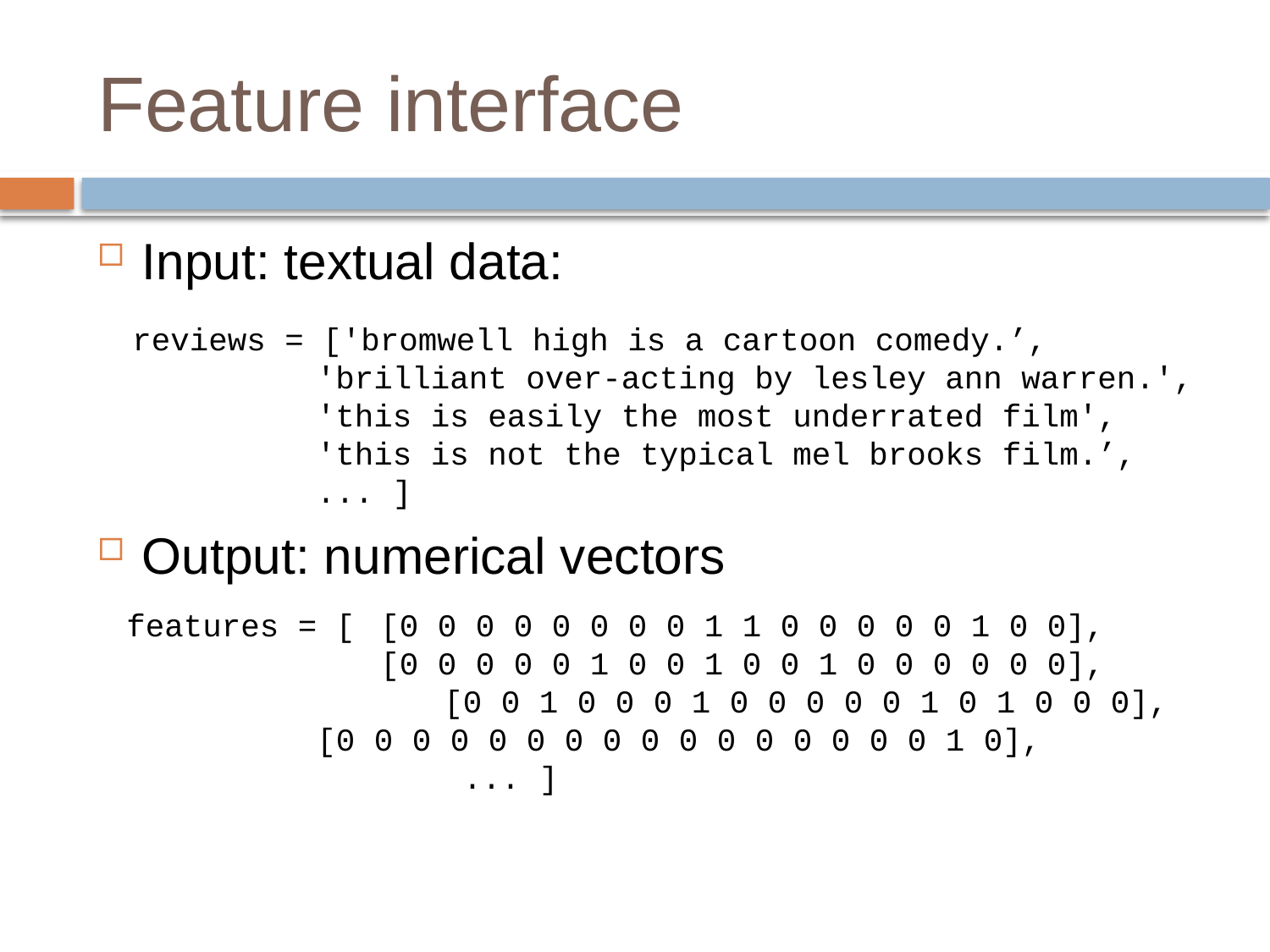

# Feature interface
Input: textual data:

Output: numerical vectors
reviews = ['bromwell high is a cartoon comedy.’,
   'brilliant over-acting by lesley ann warren.',
   'this is easily the most underrated film',
   'this is not the typical mel brooks film.’,
   ... ]

features = [	[0 0 0 0 0 0 0 0 1 1 0 0 0 0 0 1 0 0],
 	     	[0 0 0 0 0 1 0 0 1 0 0 1 0 0 0 0 0 0],
     	[0 0 1 0 0 0 1 0 0 0 0 0 1 0 1 0 0 0],
	[0 0 0 0 0 0 0 0 0 0 0 0 0 0 0 0 1 0],
    	 ... ]